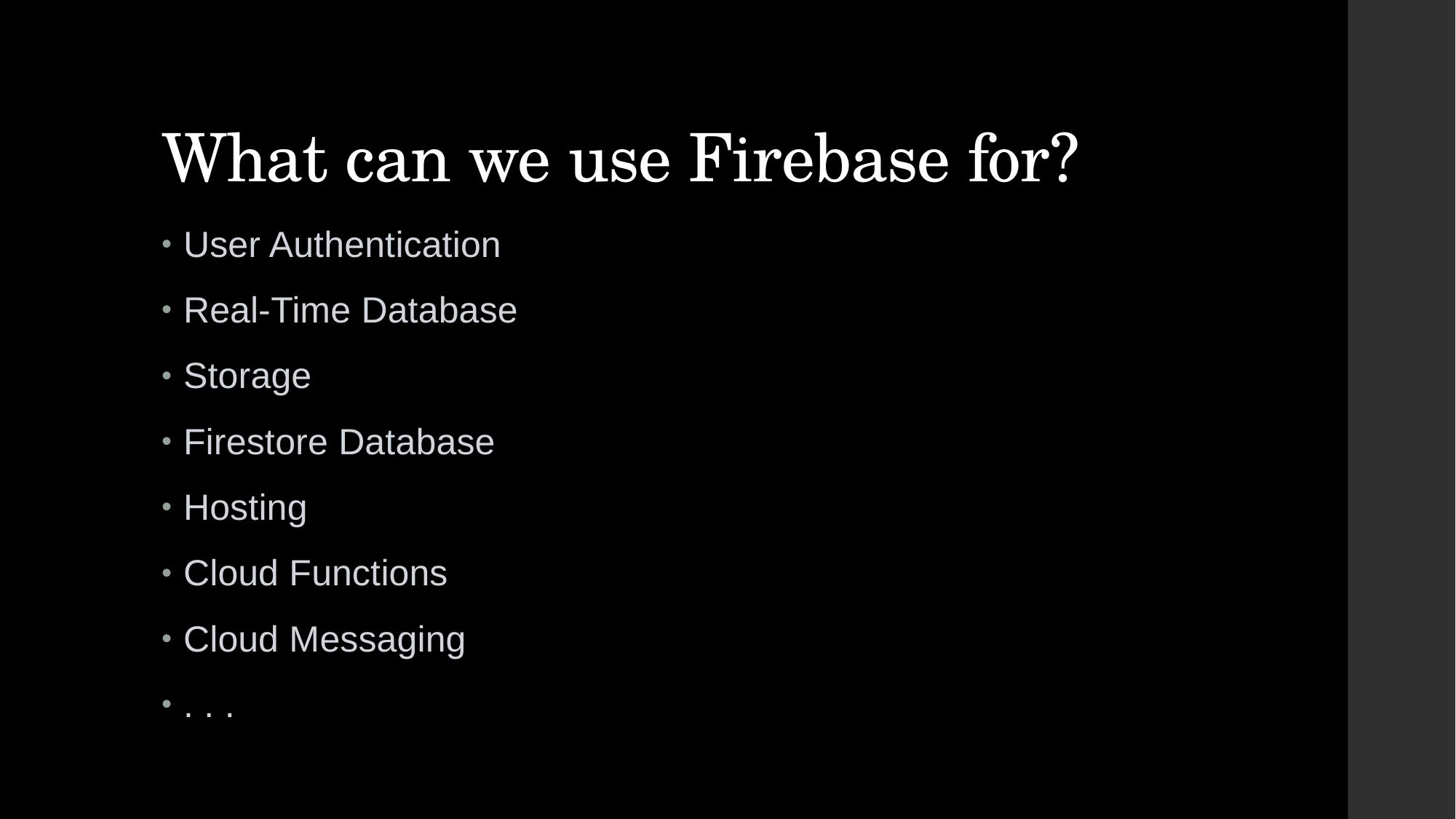

# What can we use Firebase for?
User Authentication
Real-Time Database
Storage
Firestore Database
Hosting
Cloud Functions
Cloud Messaging
. . .